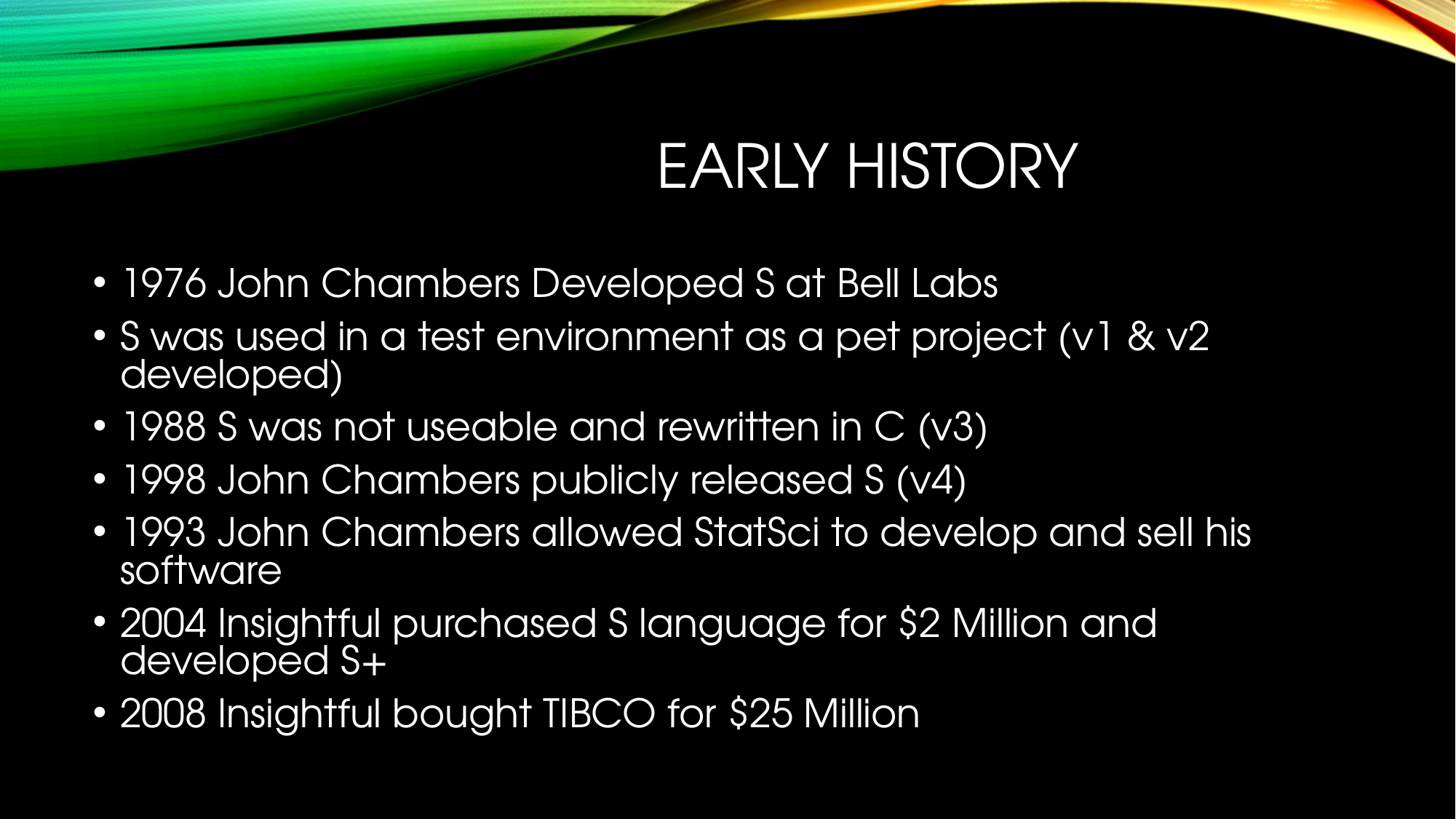

# EARLY HISTORY
1976 John Chambers Developed S at Bell Labs
S was used in a test environment as a pet project (v1 & v2 developed)
1988 S was not useable and rewritten in C (v3)
1998 John Chambers publicly released S (v4)
1993 John Chambers allowed StatSci to develop and sell his software
2004 Insightful purchased S language for $2 Million and developed S+
2008 Insightful bought TIBCO for $25 Million